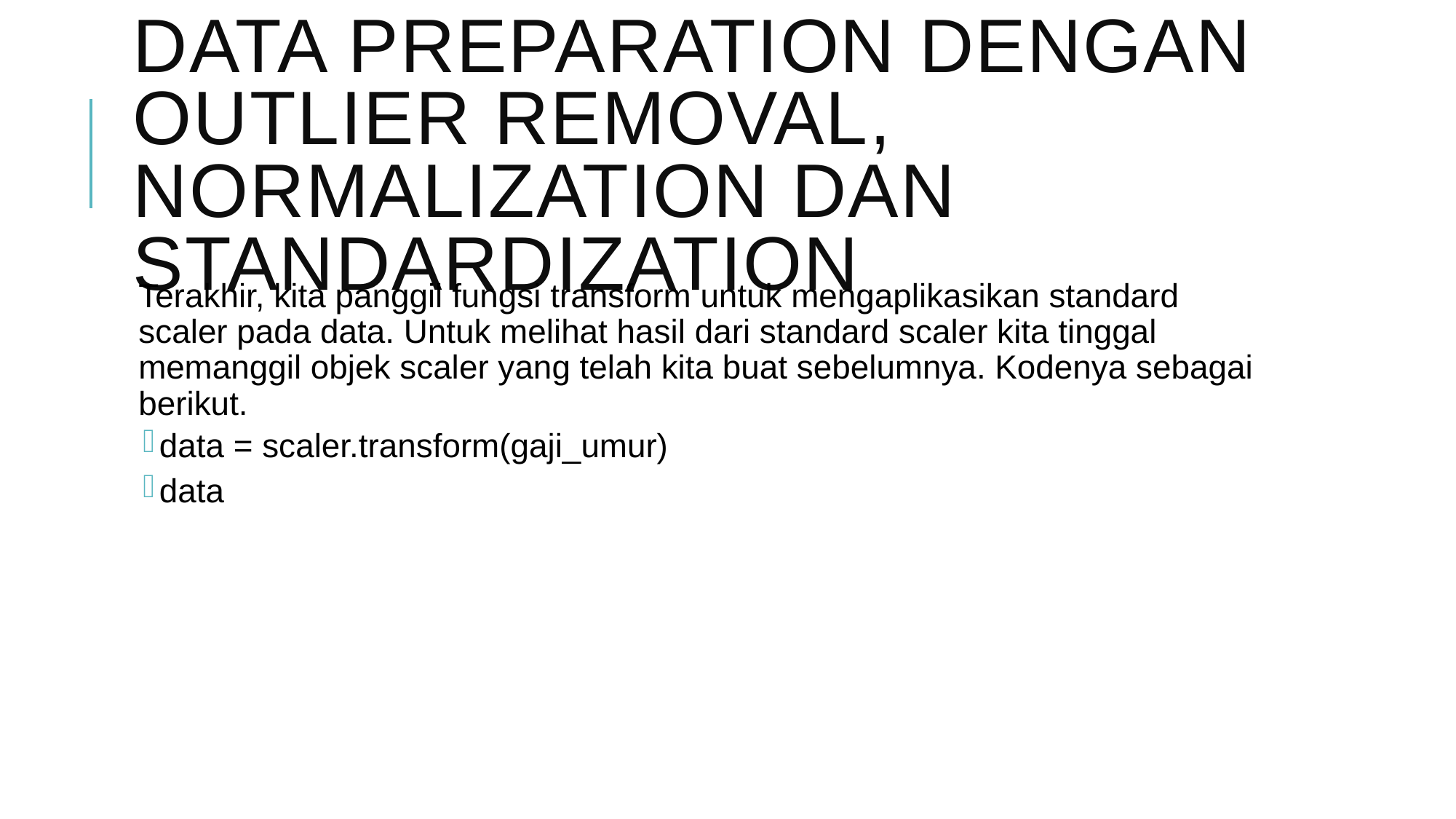

# Data Preparation dengan Outlier Removal, Normalization dan Standardization
Terakhir, kita panggil fungsi transform untuk mengaplikasikan standard scaler pada data. Untuk melihat hasil dari standard scaler kita tinggal memanggil objek scaler yang telah kita buat sebelumnya. Kodenya sebagai berikut.
data = scaler.transform(gaji_umur)
data